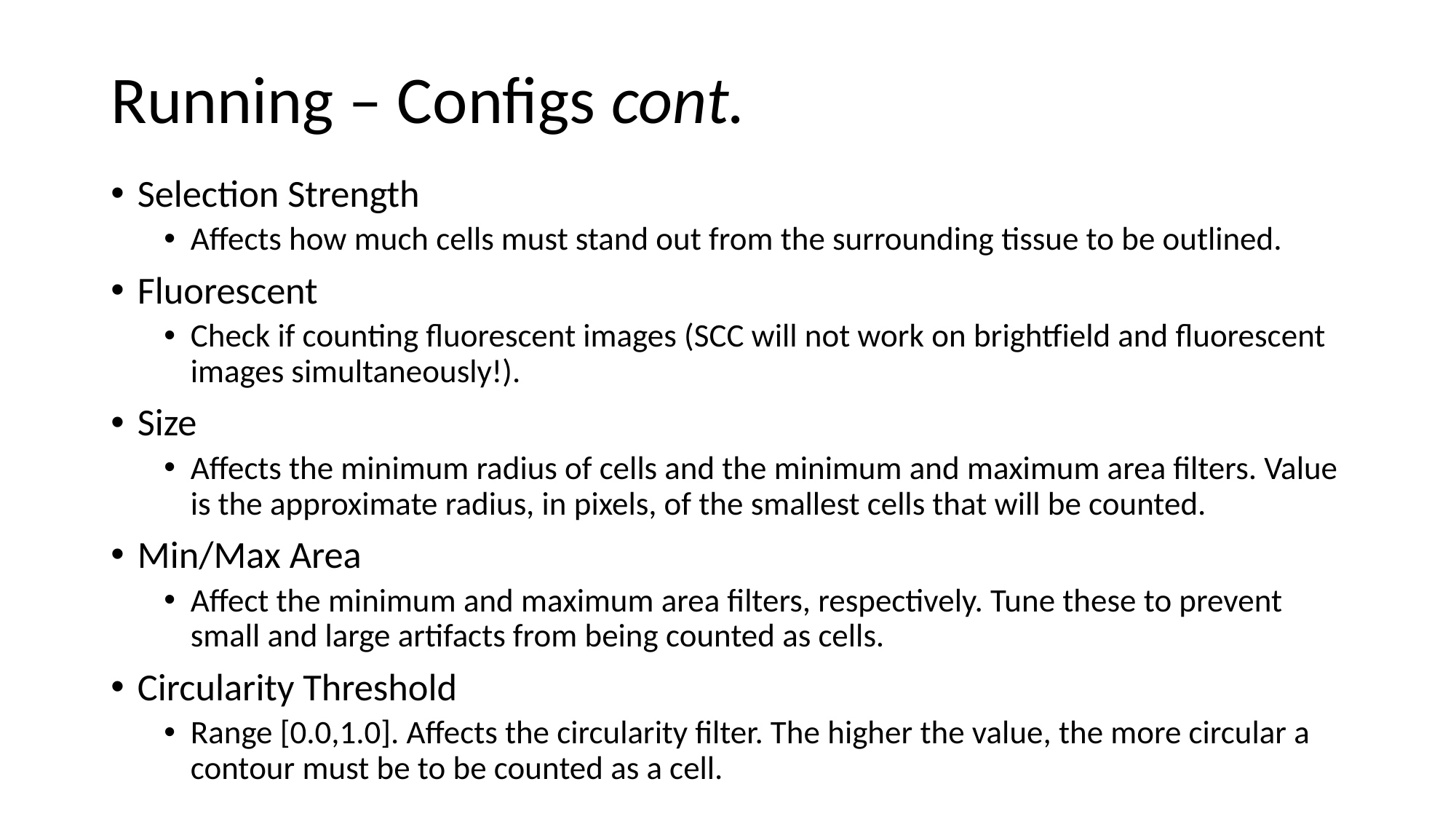

# Running – Configs cont.
Selection Strength
Affects how much cells must stand out from the surrounding tissue to be outlined.
Fluorescent
Check if counting fluorescent images (SCC will not work on brightfield and fluorescent images simultaneously!).
Size
Affects the minimum radius of cells and the minimum and maximum area filters. Value is the approximate radius, in pixels, of the smallest cells that will be counted.
Min/Max Area
Affect the minimum and maximum area filters, respectively. Tune these to prevent small and large artifacts from being counted as cells.
Circularity Threshold
Range [0.0,1.0]. Affects the circularity filter. The higher the value, the more circular a contour must be to be counted as a cell.